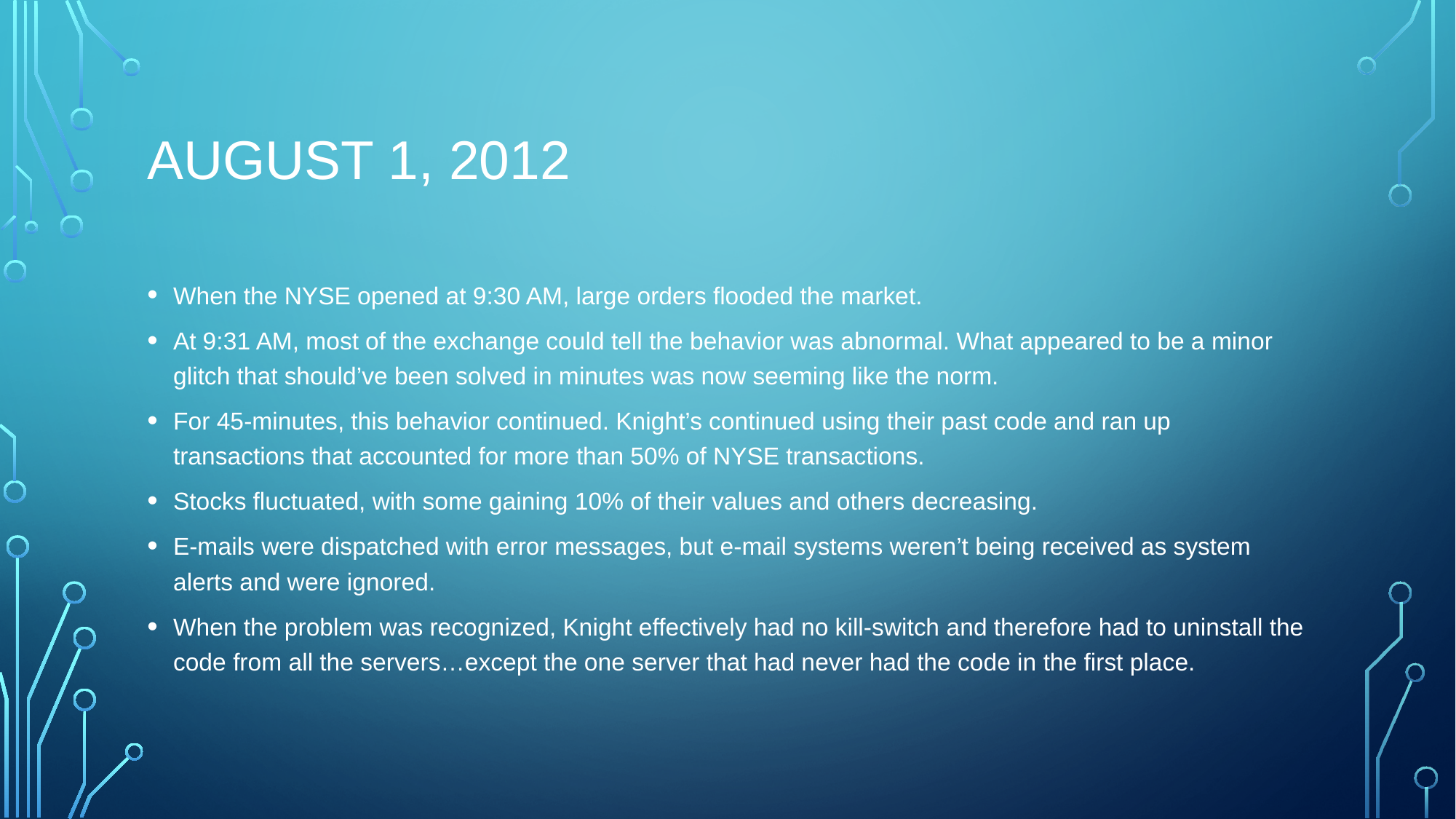

# August 1, 2012
When the NYSE opened at 9:30 AM, large orders flooded the market.
At 9:31 AM, most of the exchange could tell the behavior was abnormal. What appeared to be a minor glitch that should’ve been solved in minutes was now seeming like the norm.
For 45-minutes, this behavior continued. Knight’s continued using their past code and ran up transactions that accounted for more than 50% of NYSE transactions.
Stocks fluctuated, with some gaining 10% of their values and others decreasing.
E-mails were dispatched with error messages, but e-mail systems weren’t being received as system alerts and were ignored.
When the problem was recognized, Knight effectively had no kill-switch and therefore had to uninstall the code from all the servers…except the one server that had never had the code in the first place.